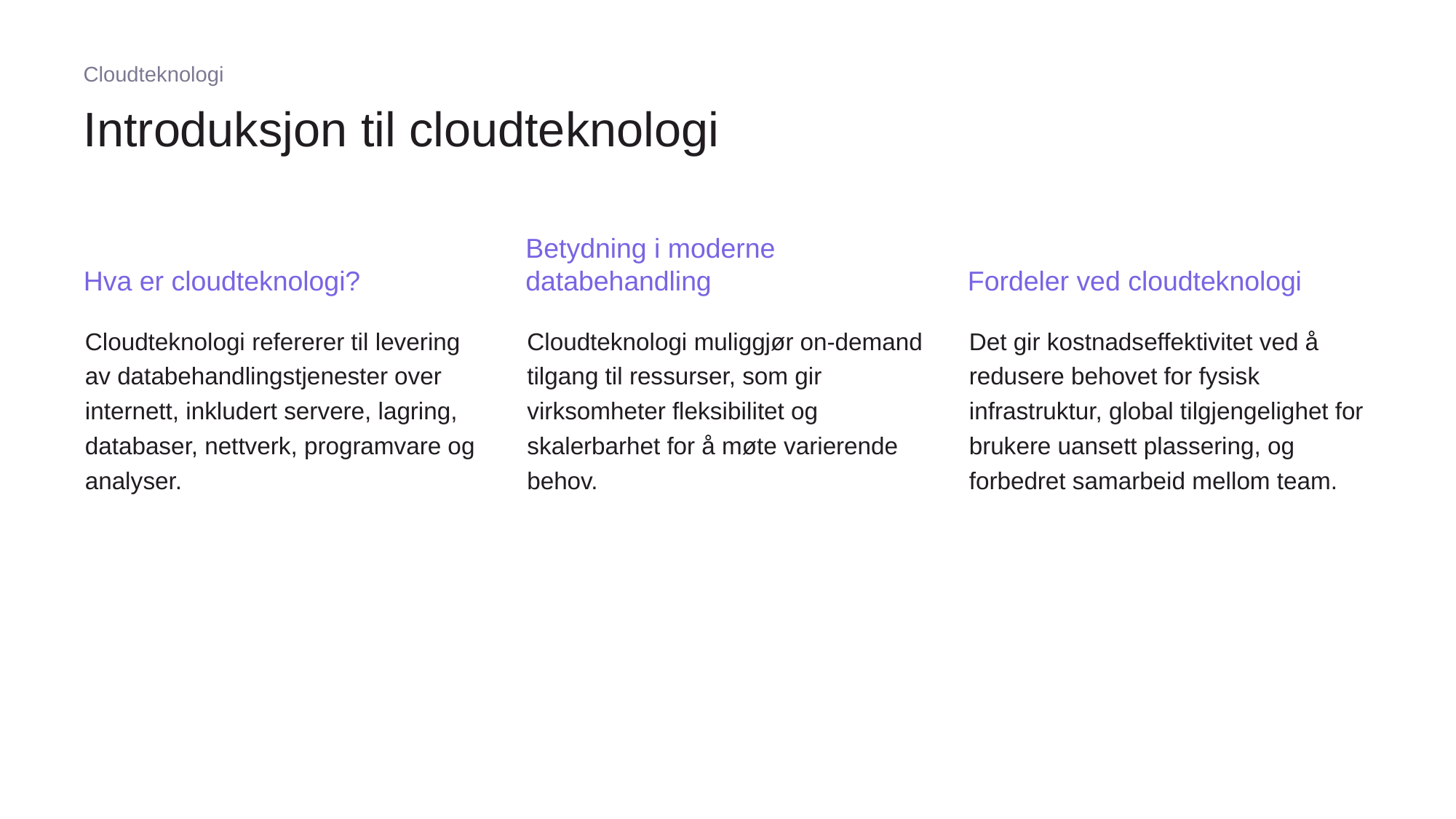

Cloudteknologi
# Introduksjon til cloudteknologi
Hva er cloudteknologi?
Betydning i moderne databehandling
Fordeler ved cloudteknologi
Cloudteknologi refererer til levering av databehandlingstjenester over internett, inkludert servere, lagring, databaser, nettverk, programvare og analyser.
Cloudteknologi muliggjør on-demand tilgang til ressurser, som gir virksomheter fleksibilitet og skalerbarhet for å møte varierende behov.
Det gir kostnadseffektivitet ved å redusere behovet for fysisk infrastruktur, global tilgjengelighet for brukere uansett plassering, og forbedret samarbeid mellom team.